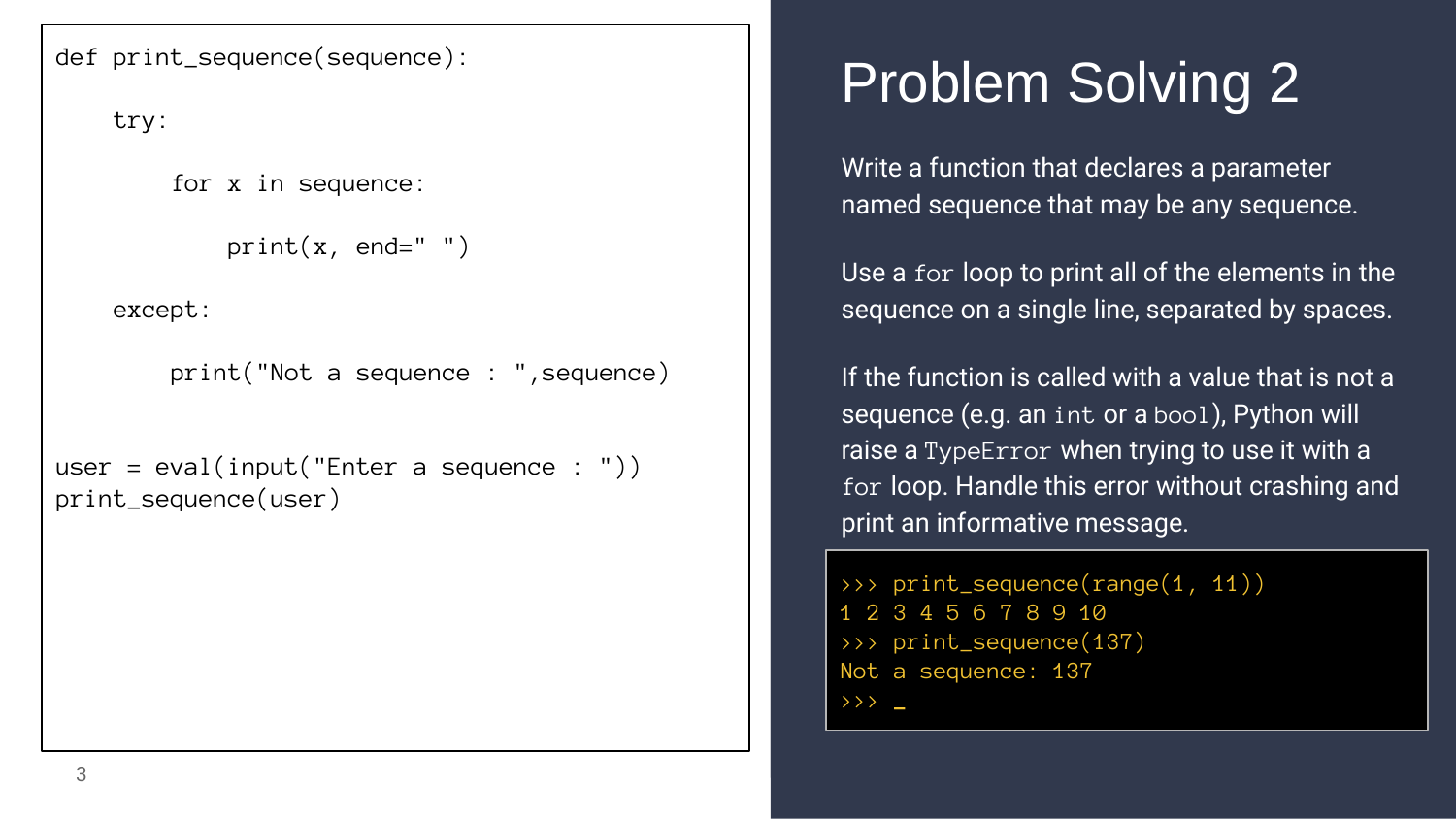

def print_sequence(sequence):

    try:

        for x in sequence:

            print(x, end=" ")

    except:

        print("Not a sequence : ",sequence)

user = eval(input("Enter a sequence : "))
print_sequence(user)
# Problem Solving 2
Write a function that declares a parameter named sequence that may be any sequence.
Use a for loop to print all of the elements in the sequence on a single line, separated by spaces.
If the function is called with a value that is not a sequence (e.g. an int or a bool), Python will raise a TypeError when trying to use it with a for loop. Handle this error without crashing and print an informative message.
>>> print_sequence(range(1, 11))
1 2 3 4 5 6 7 8 9 10
>>> print_sequence(137)
Not a sequence: 137
>>> _
3